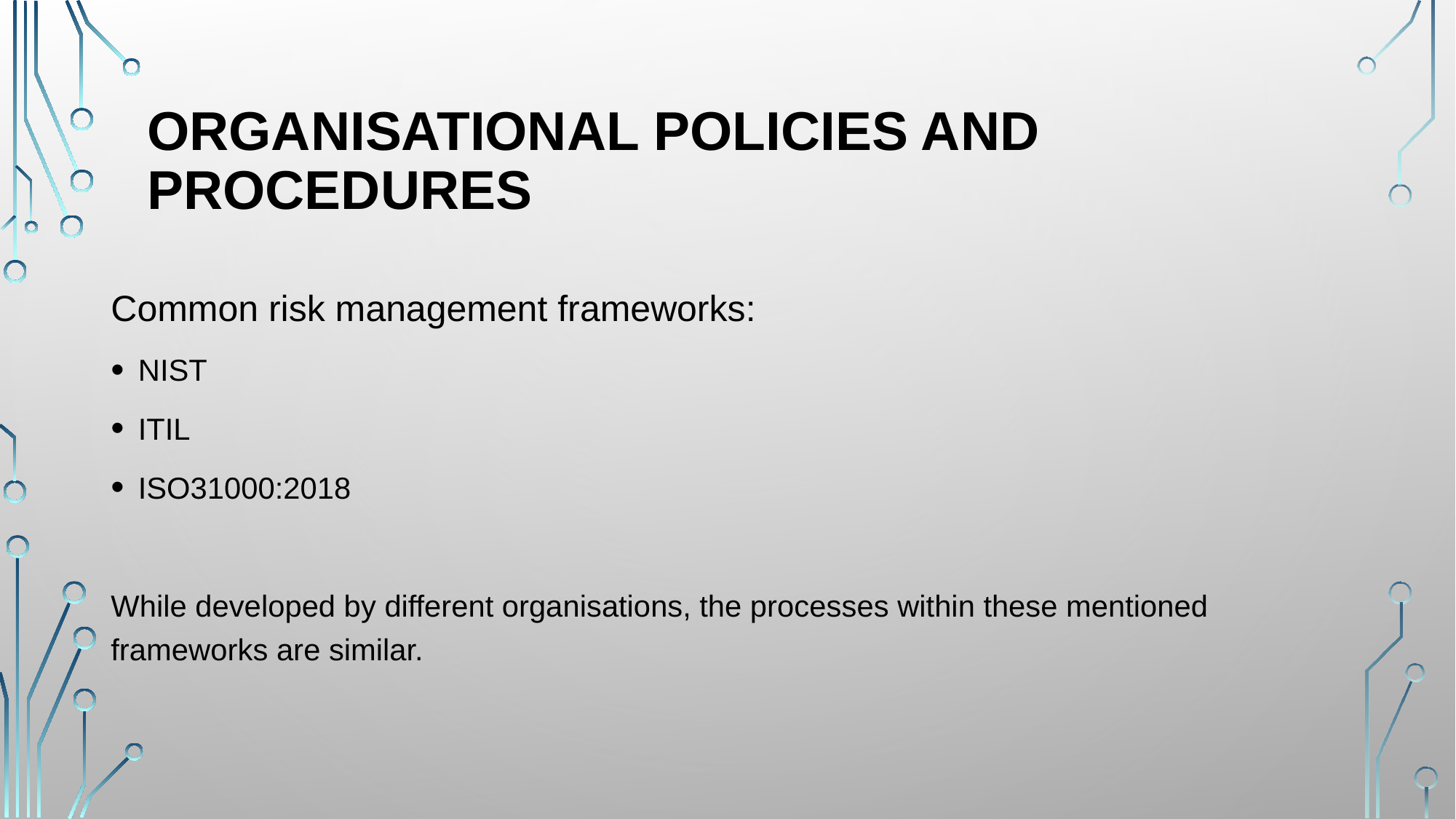

# Organisational policies and procedures
Common risk management frameworks:
NIST
ITIL
ISO31000:2018

While developed by different organisations, the processes within these mentioned frameworks are similar.